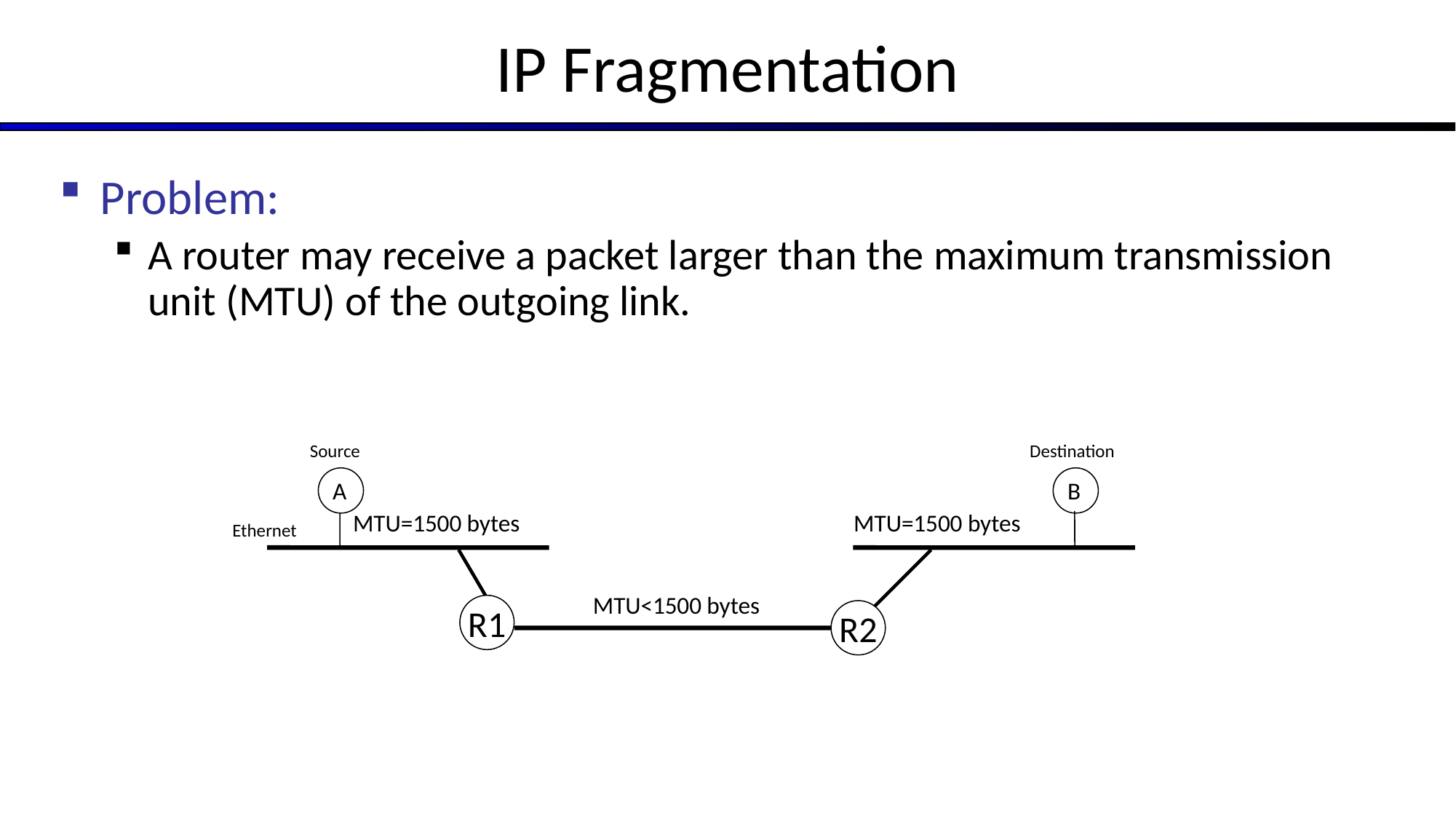

# IP Fragmentation
Problem:
A router may receive a packet larger than the maximum transmission unit (MTU) of the outgoing link.

Source
Destination

A

B
MTU=1500 bytes
MTU=1500 bytes

Ethernet

MTU<1500 bytes
R1
R2